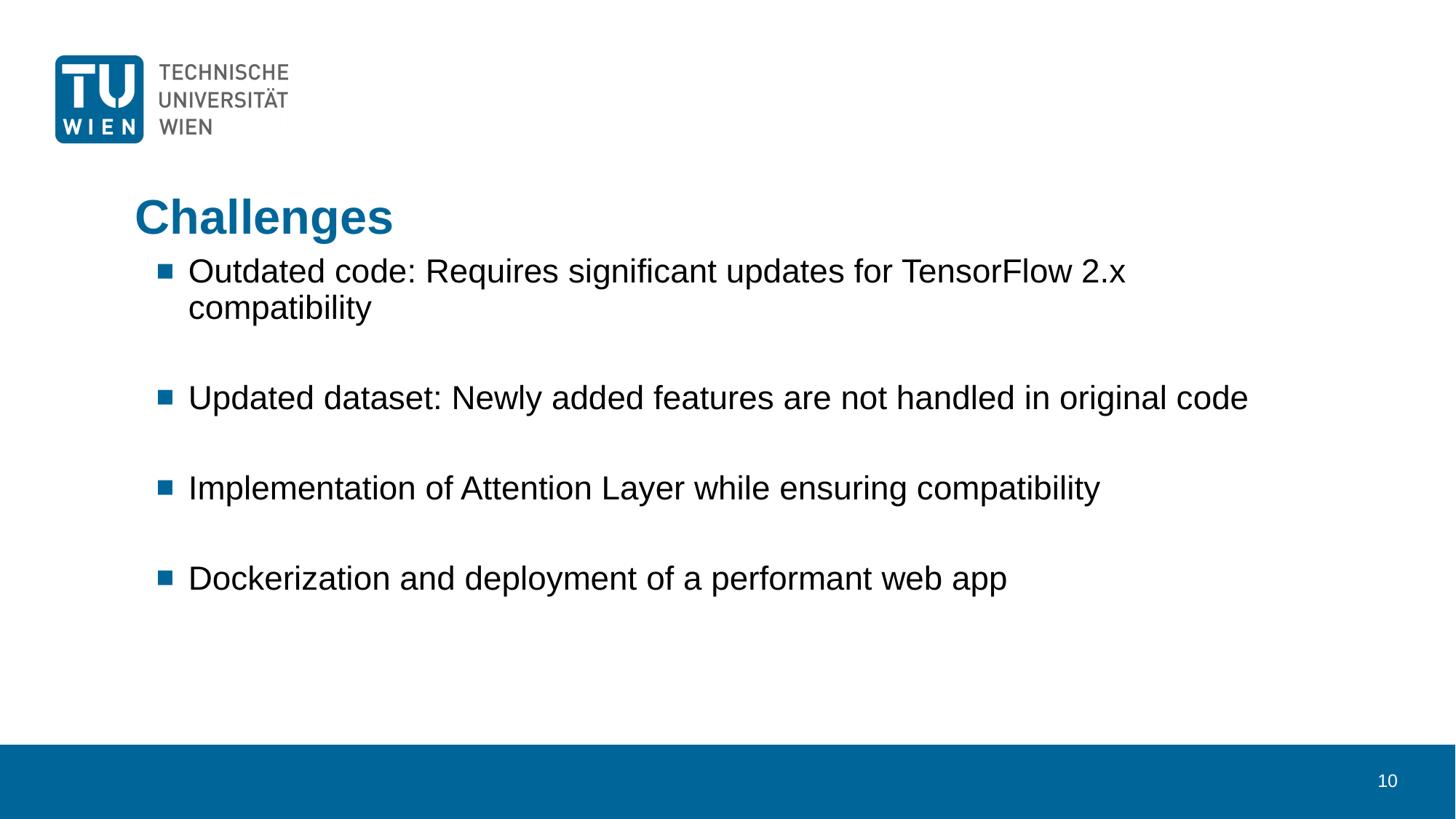

# Challenges
Outdated code: Requires significant updates for TensorFlow 2.x compatibility

Updated dataset: Newly added features are not handled in original code

Implementation of Attention Layer while ensuring compatibility

Dockerization and deployment of a performant web app

10